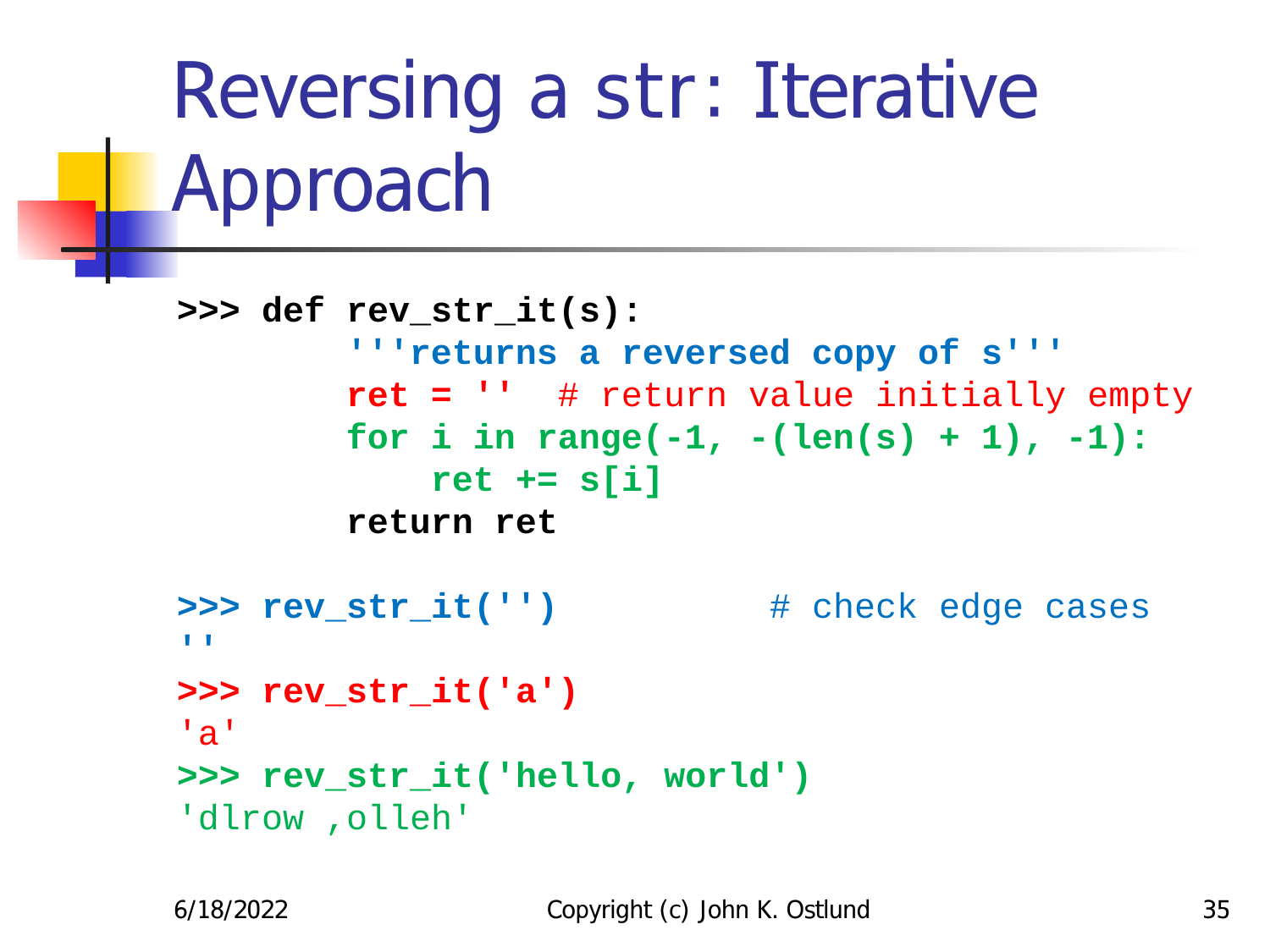

# Reversing a str: Iterative Approach
>>> def rev_str_it(s):
        '''returns a reversed copy of s'''
        ret = ''  # return value initially empty
        for i in range(-1, -(len(s) + 1), -1):
            ret += s[i]
        return ret

>>> rev_str_it('')          # check edge cases
''
>>> rev_str_it('a')
'a'
>>> rev_str_it('hello, world')
'dlrow ,olleh'
6/18/2022
Copyright (c) John K. Ostlund
35